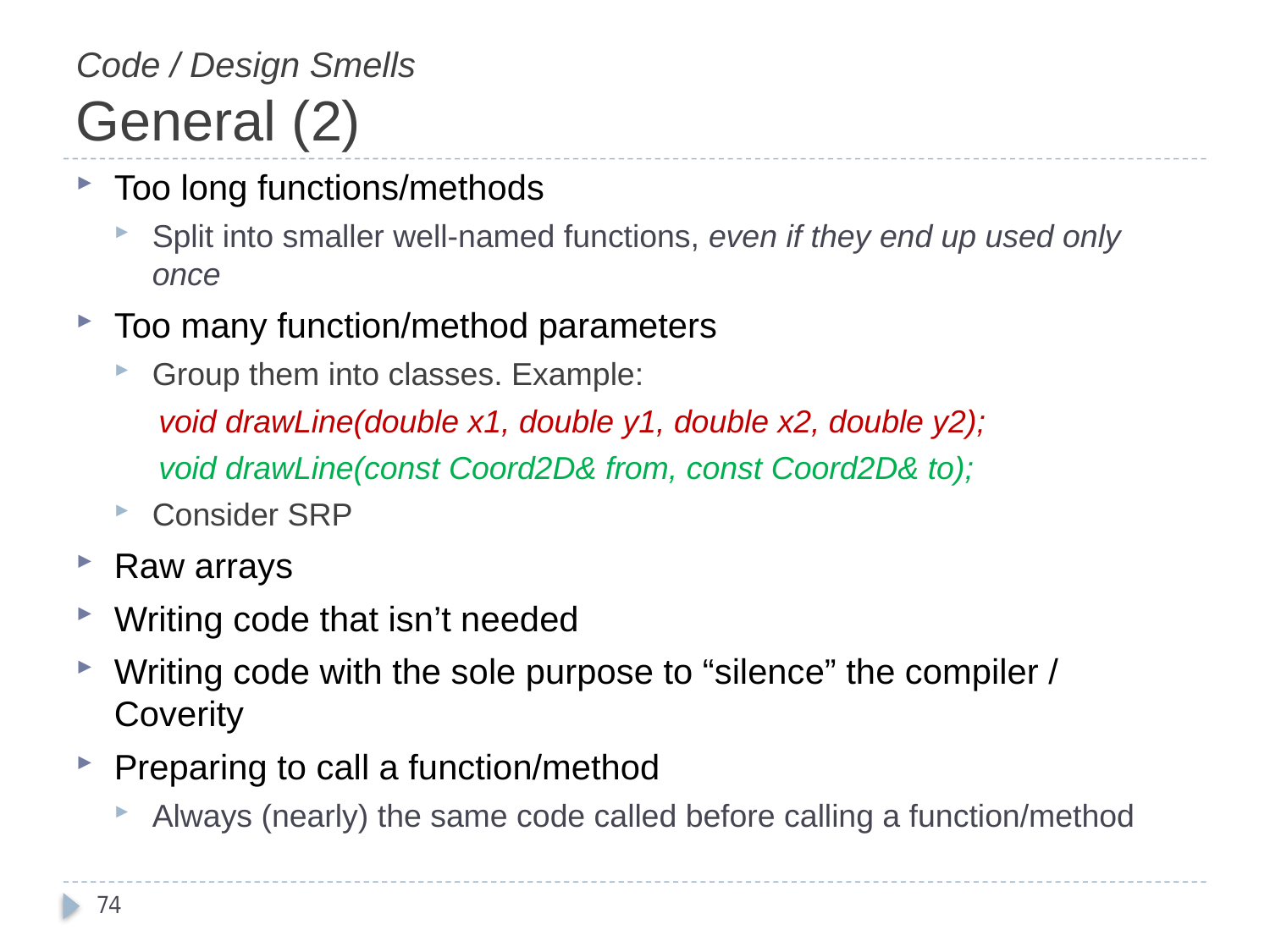

# Code / Design Smells General (2)
Too long functions/methods
Split into smaller well-named functions, even if they end up used only once
Too many function/method parameters
Group them into classes. Example:
void drawLine(double x1, double y1, double x2, double y2);
void drawLine(const Coord2D& from, const Coord2D& to);
Consider SRP
Raw arrays
Writing code that isn’t needed
Writing code with the sole purpose to “silence” the compiler / Coverity
Preparing to call a function/method
Always (nearly) the same code called before calling a function/method
74